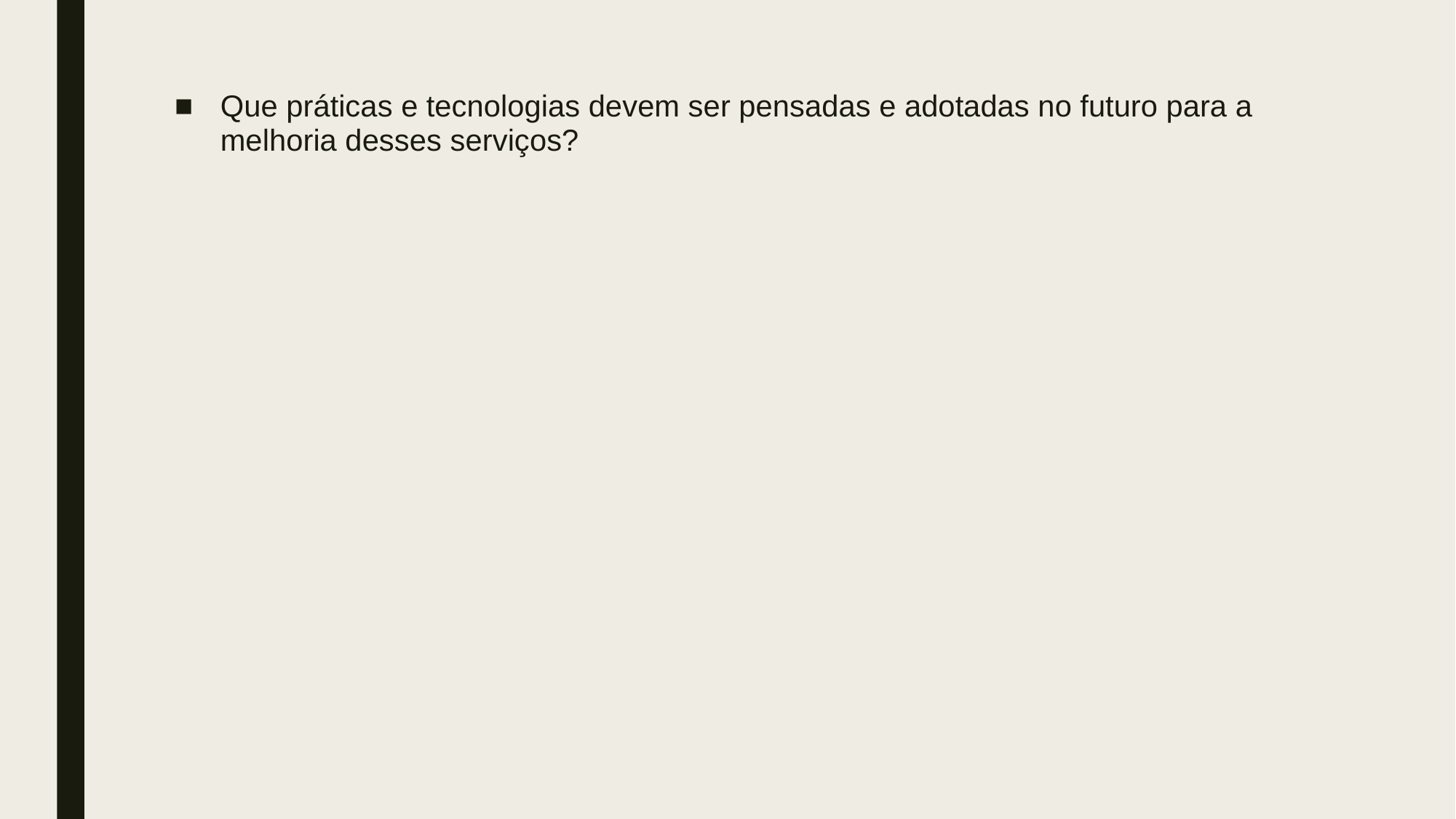

Que práticas e tecnologias devem ser pensadas e adotadas no futuro para a melhoria desses serviços?